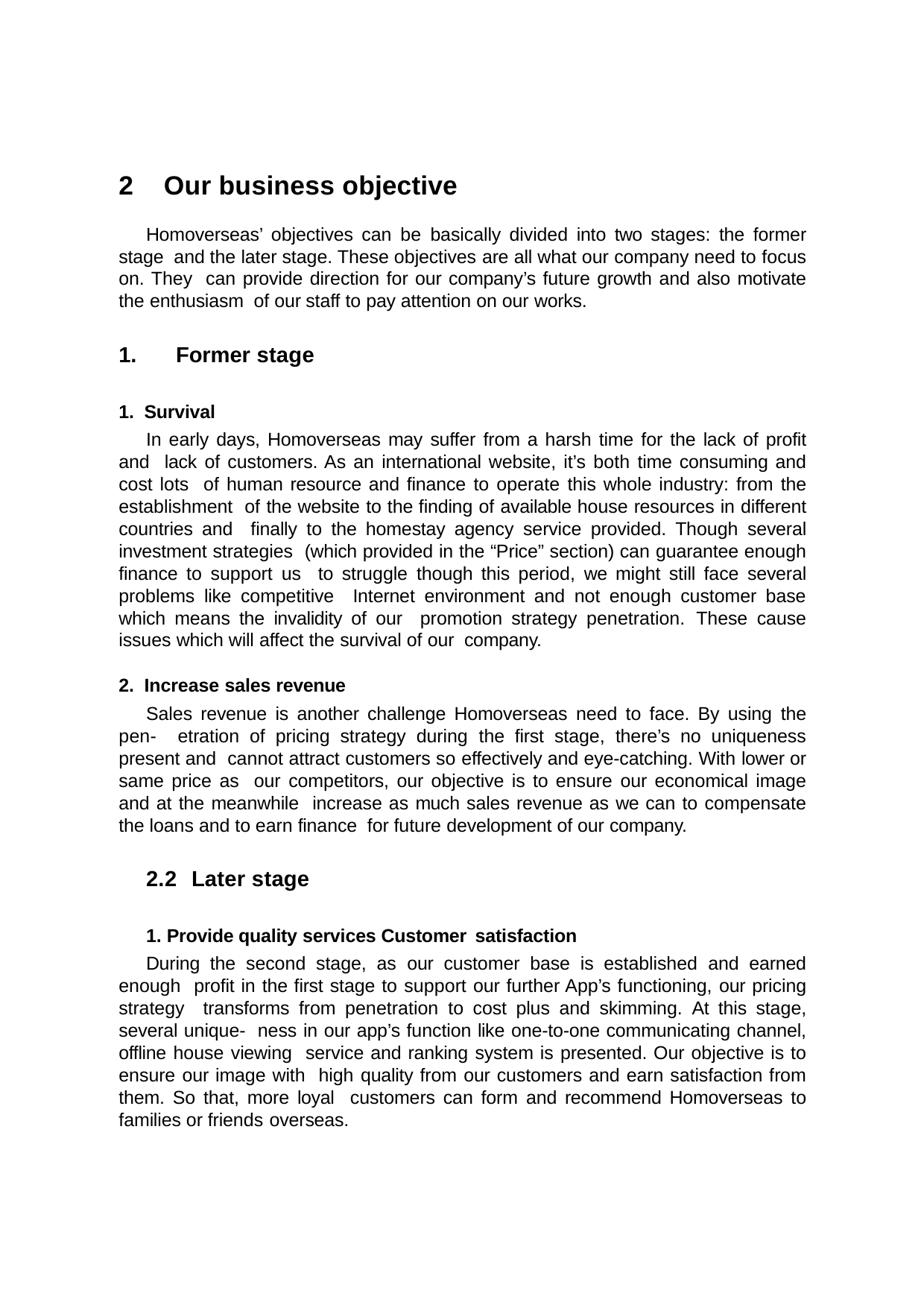

Our business objective
Homoverseas’ objectives can be basically divided into two stages: the former stage  and the later stage. These objectives are all what our company need to focus on. They  can provide direction for our company’s future growth and also motivate the enthusiasm  of our staff to pay attention on our works.

Former stage

Survival
In early days, Homoverseas may suffer from a harsh time for the lack of profit and  lack of customers. As an international website, it’s both time consuming and cost lots  of human resource and finance to operate this whole industry: from the establishment  of the website to the finding of available house resources in different countries and  finally to the homestay agency service provided. Though several investment strategies  (which provided in the “Price” section) can guarantee enough finance to support us  to struggle though this period, we might still face several problems like competitive  Internet environment and not enough customer base which means the invalidity of our  promotion strategy penetration. These cause issues which will affect the survival of our  company.
Increase sales revenue
Sales revenue is another challenge Homoverseas need to face. By using the pen-  etration of pricing strategy during the first stage, there’s no uniqueness present and  cannot attract customers so effectively and eye-catching. With lower or same price as  our competitors, our objective is to ensure our economical image and at the meanwhile  increase as much sales revenue as we can to compensate the loans and to earn finance  for future development of our company.

2.2 Later stage

1. Provide quality services Customer satisfaction
During the second stage, as our customer base is established and earned enough  profit in the first stage to support our further App’s functioning, our pricing strategy  transforms from penetration to cost plus and skimming. At this stage, several unique-  ness in our app’s function like one-to-one communicating channel, offline house viewing  service and ranking system is presented. Our objective is to ensure our image with  high quality from our customers and earn satisfaction from them. So that, more loyal  customers can form and recommend Homoverseas to families or friends overseas.